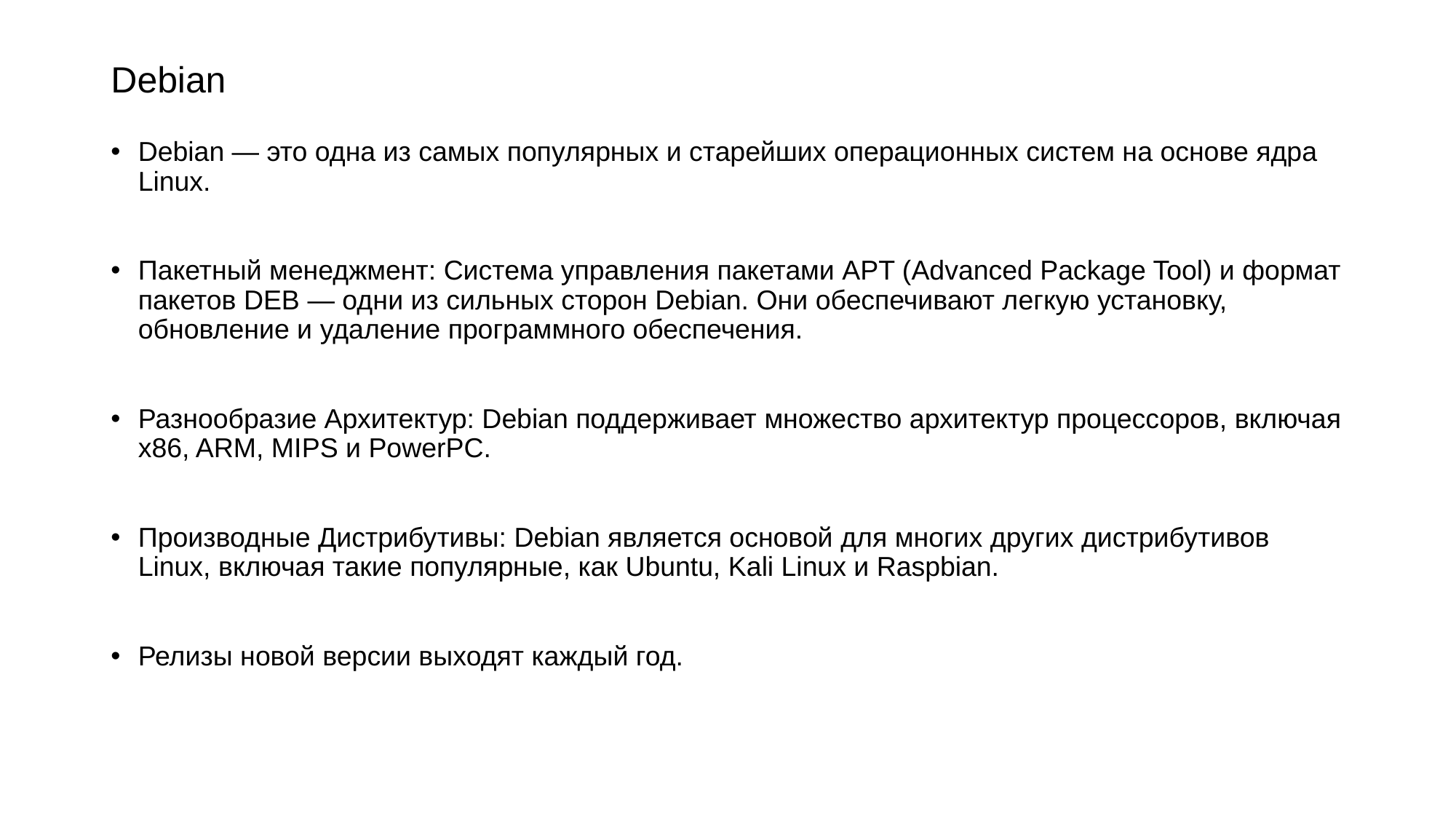

# Debian
Debian — это одна из самых популярных и старейших операционных систем на основе ядра Linux.

Пакетный менеджмент: Система управления пакетами APT (Advanced Package Tool) и формат пакетов DEB — одни из сильных сторон Debian. Они обеспечивают легкую установку, обновление и удаление программного обеспечения.

Разнообразие Архитектур: Debian поддерживает множество архитектур процессоров, включая x86, ARM, MIPS и PowerPC.

Производные Дистрибутивы: Debian является основой для многих других дистрибутивов Linux, включая такие популярные, как Ubuntu, Kali Linux и Raspbian.

Релизы новой версии выходят каждый год.